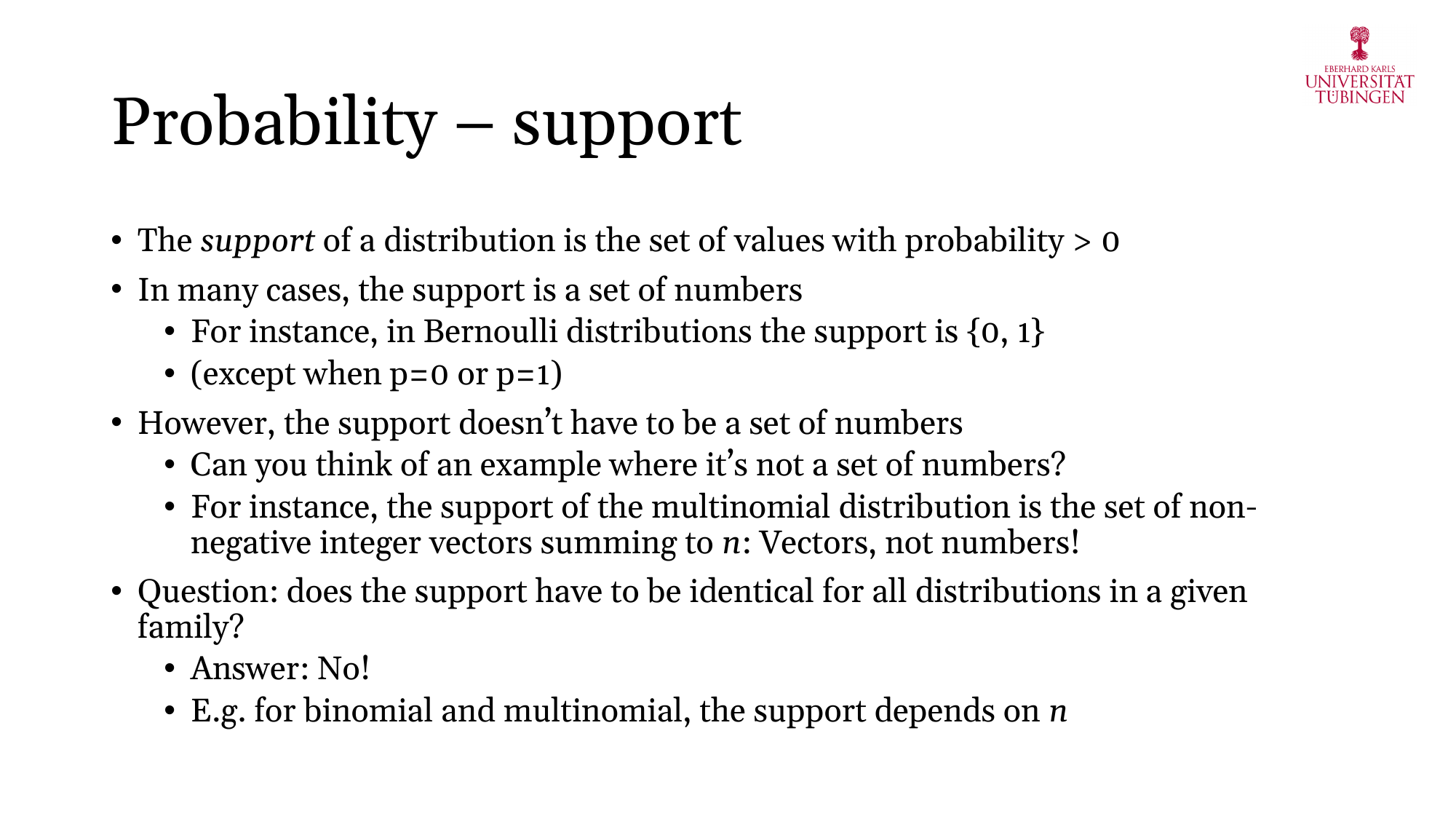

# Probability – support
The support of a distribution is the set of values with probability > 0
In many cases, the support is a set of numbers
For instance, in Bernoulli distributions the support is {0, 1}
(except when p=0 or p=1)
However, the support doesn’t have to be a set of numbers
Can you think of an example where it’s not a set of numbers?
For instance, the support of the multinomial distribution is the set of non-negative integer vectors summing to n: Vectors, not numbers!
Question: does the support have to be identical for all distributions in a given family?
Answer: No!
E.g. for binomial and multinomial, the support depends on n